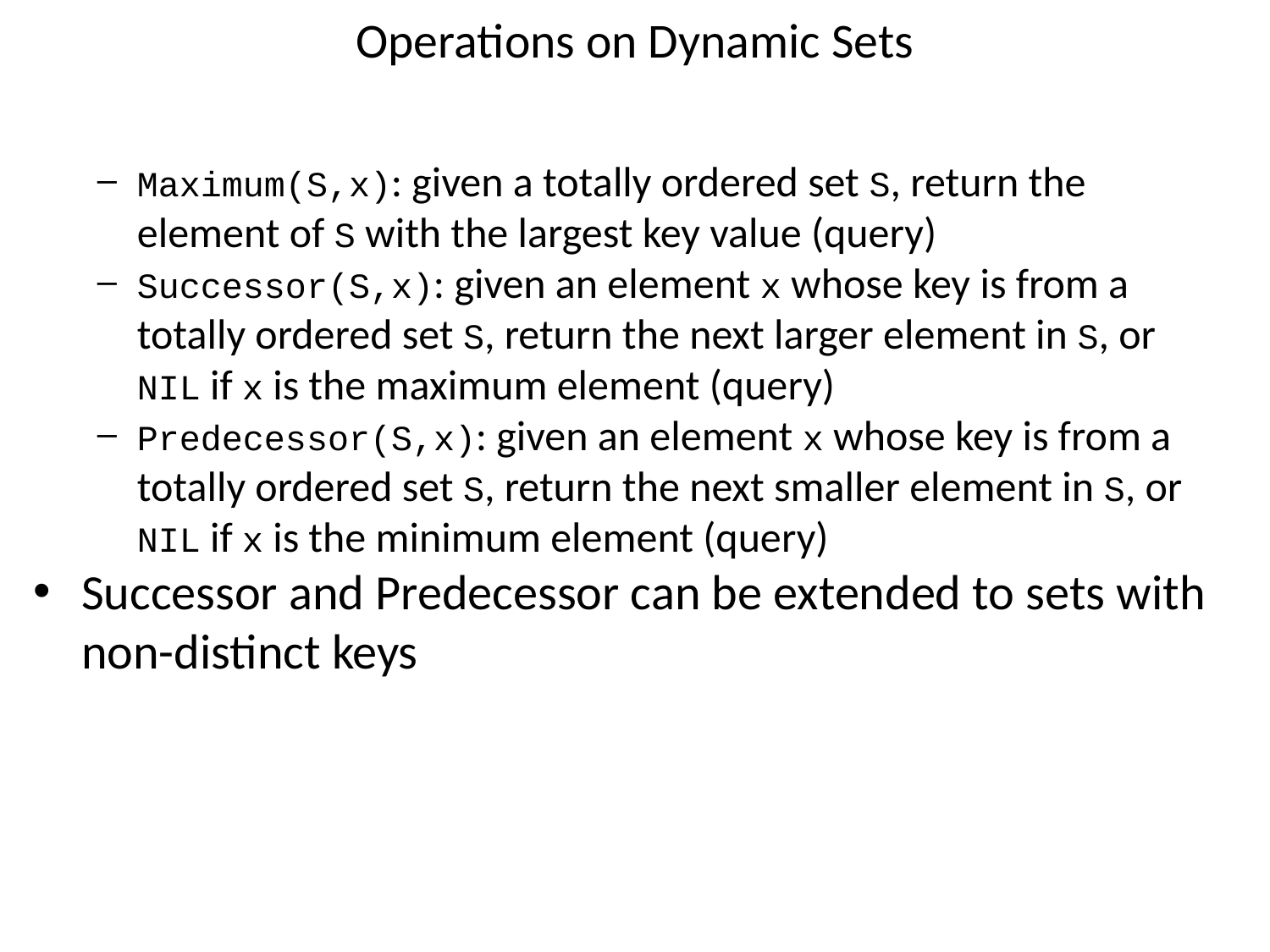

# Operations on Dynamic Sets
Maximum(S,x): given a totally ordered set S, return the element of S with the largest key value (query)
Successor(S,x): given an element x whose key is from a totally ordered set S, return the next larger element in S, or NIL if x is the maximum element (query)
Predecessor(S,x): given an element x whose key is from a totally ordered set S, return the next smaller element in S, or NIL if x is the minimum element (query)
Successor and Predecessor can be extended to sets with non-distinct keys